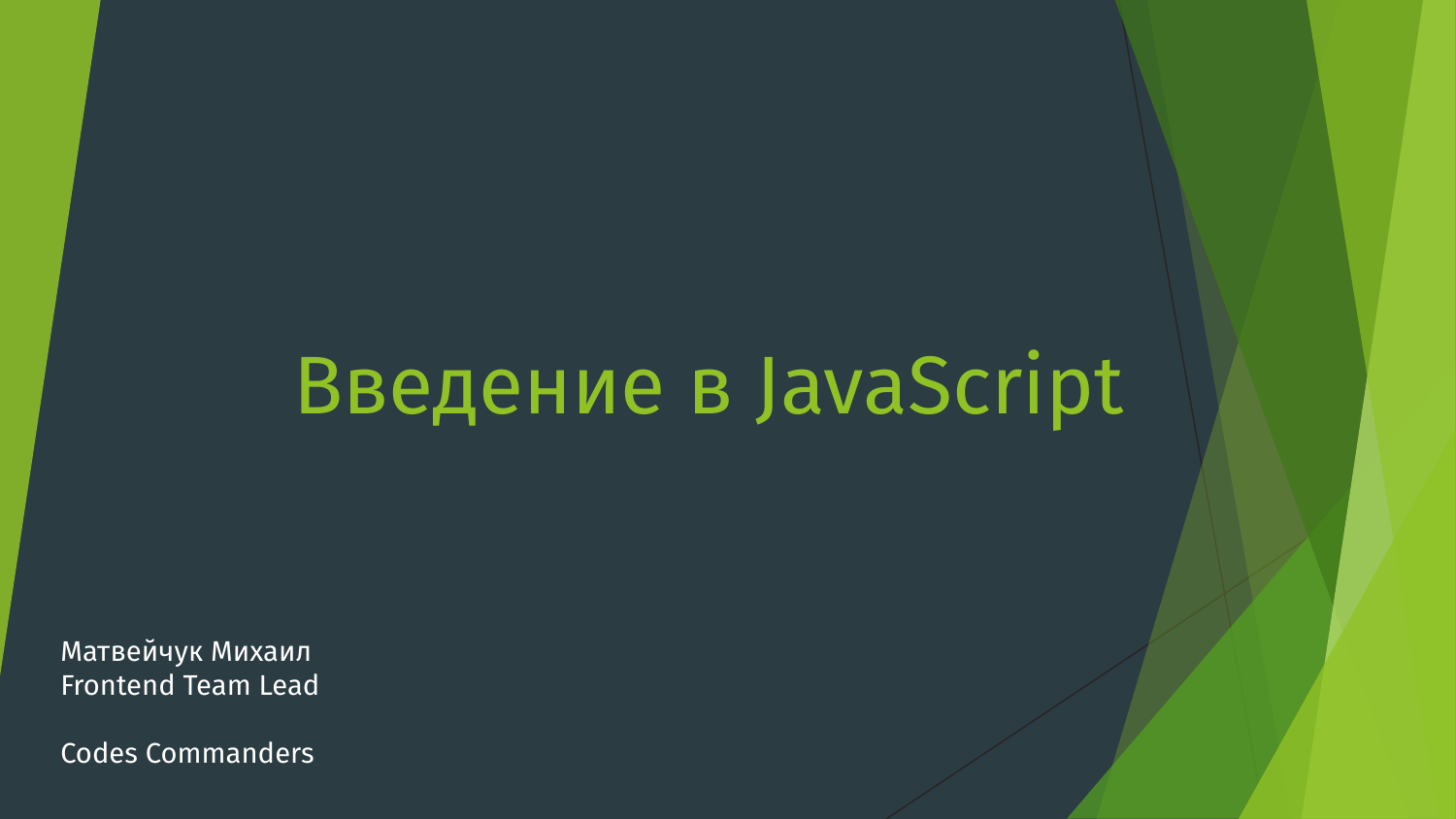

# Введение в JavaScript
Матвейчук Михаил
Frontend Team Lead
Codes Commanders